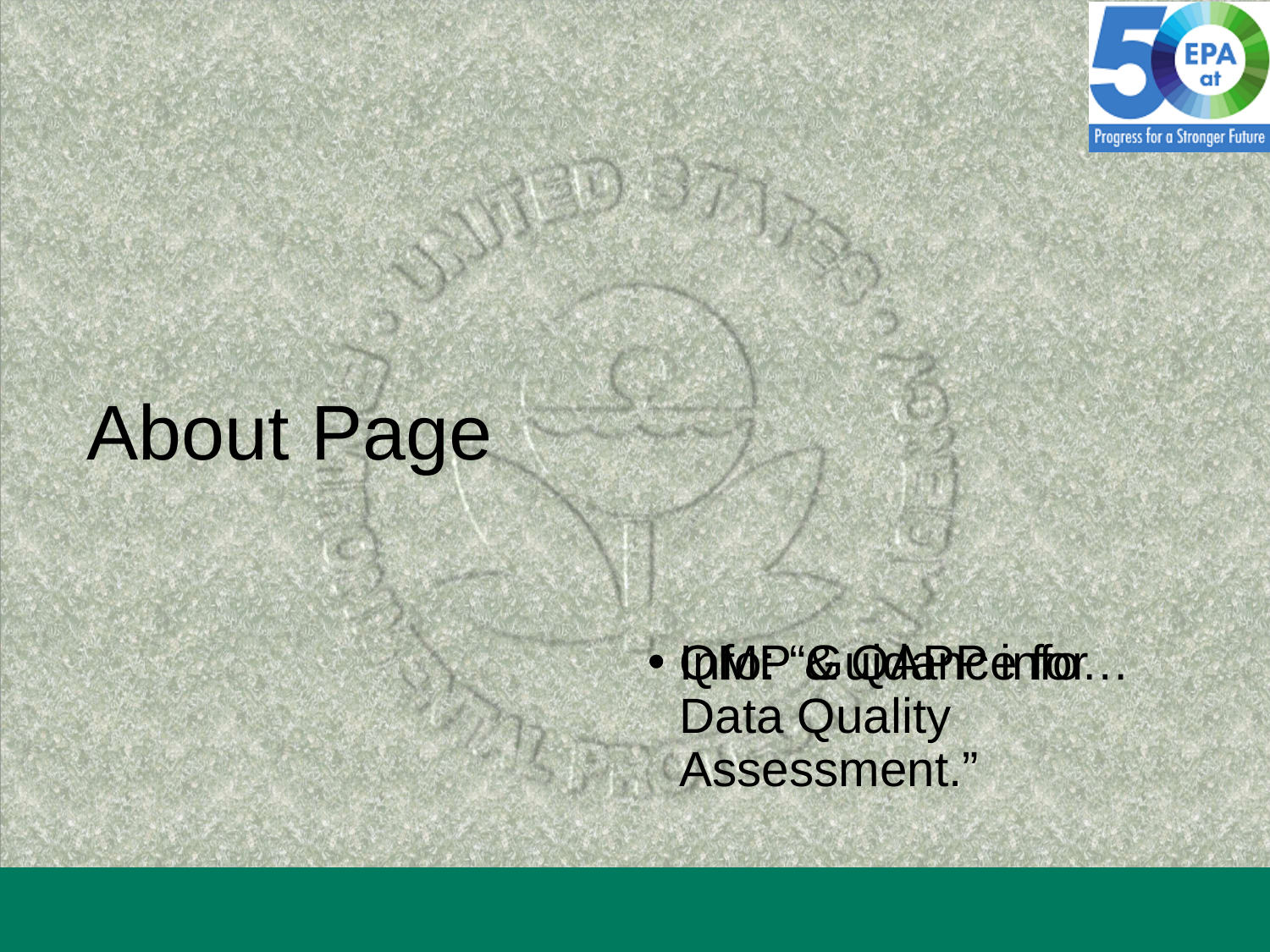

# QMP & QAPP info…
Info: “Guidance for Data Quality Assessment.”
About Page